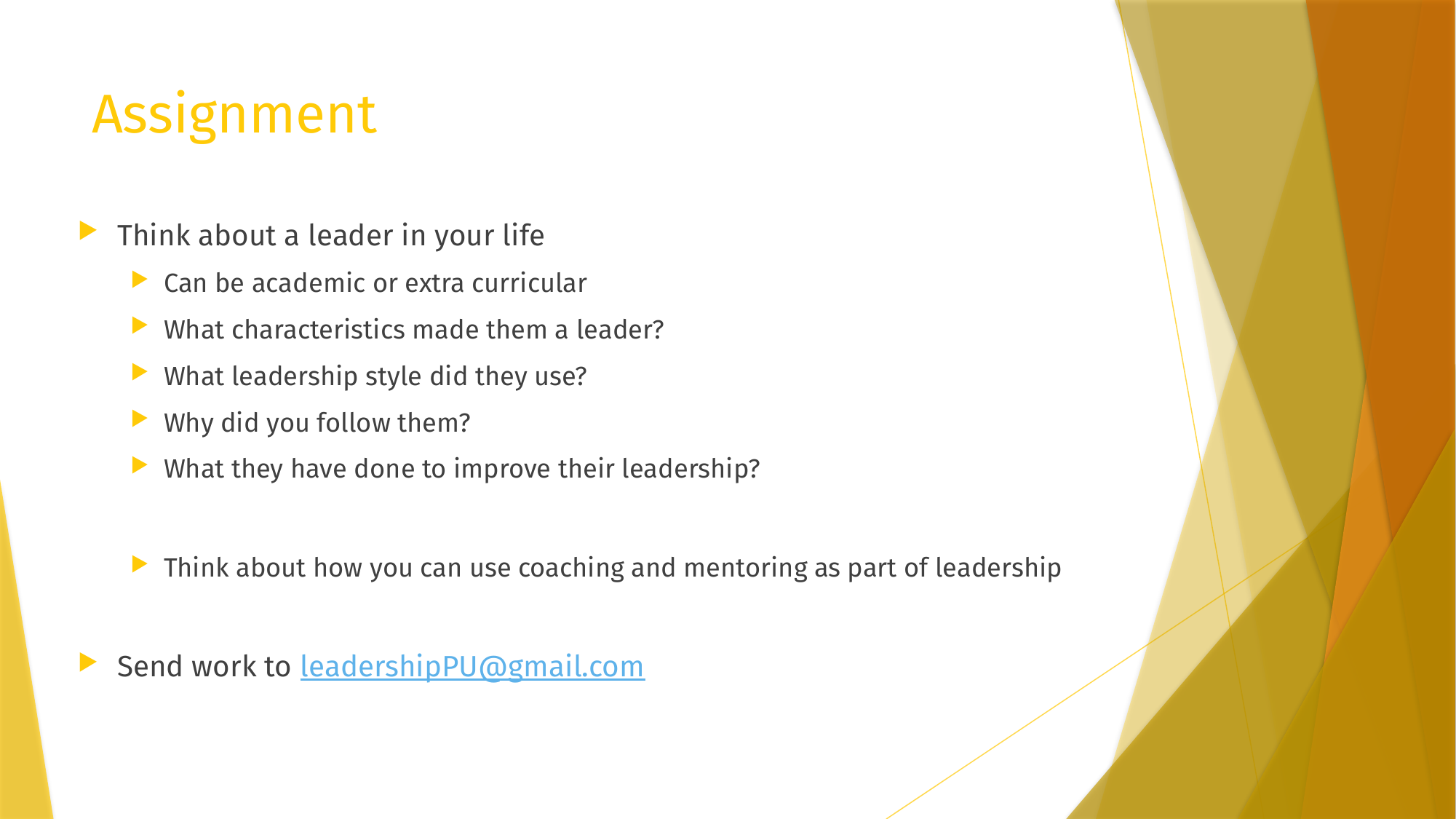

# Assignment
Think about a leader in your life
Can be academic or extra curricular
What characteristics made them a leader?
What leadership style did they use?
Why did you follow them?
What they have done to improve their leadership?

Think about how you can use coaching and mentoring as part of leadership

Send work to leadershipPU@gmail.com